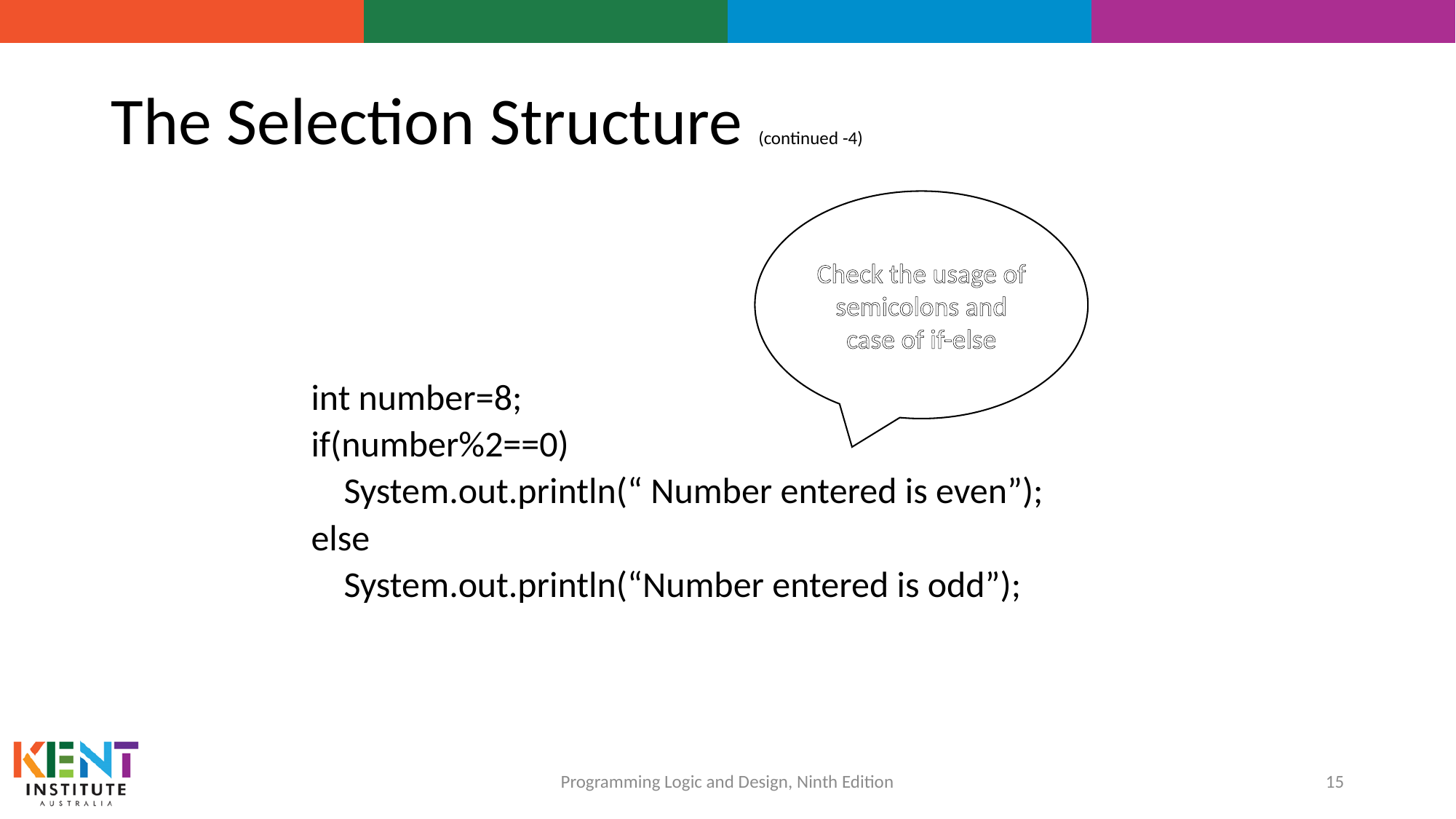

# The Selection Structure (continued -4)
Check the usage of semicolons and case of if-else
int number=8;
if(number%2==0)
    System.out.println(“ Number entered is even”);
else
    System.out.println(“Number entered is odd”);
15
Programming Logic and Design, Ninth Edition